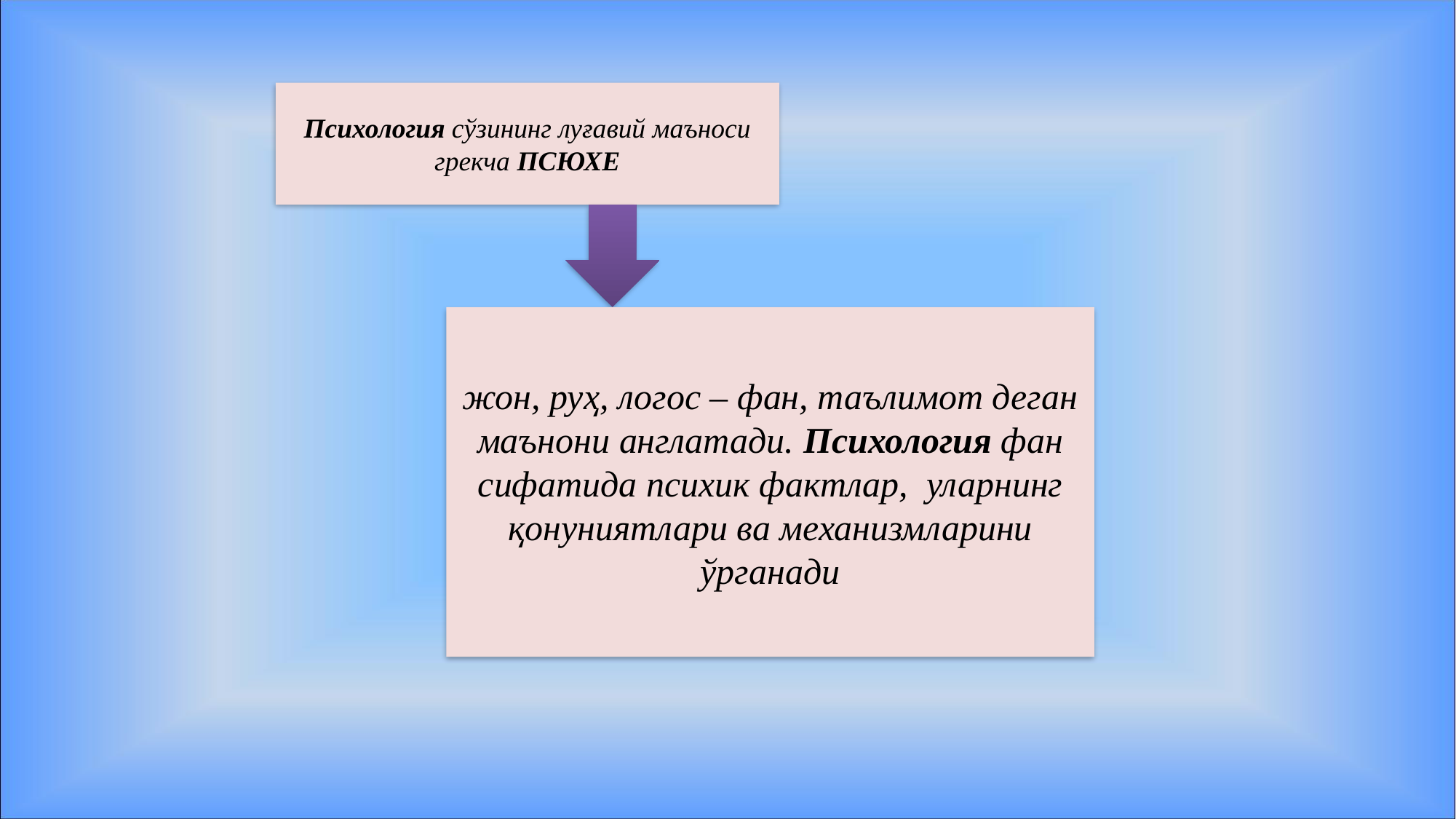

Психология сўзининг луғавий маъноси грекча ПСЮХЕ

жон, руҳ, логос – фан, таълимот деган маънони англатади. Психология фан сифатида психик фактлар,  уларнинг қонуниятлари ва механизмларини ўрганади